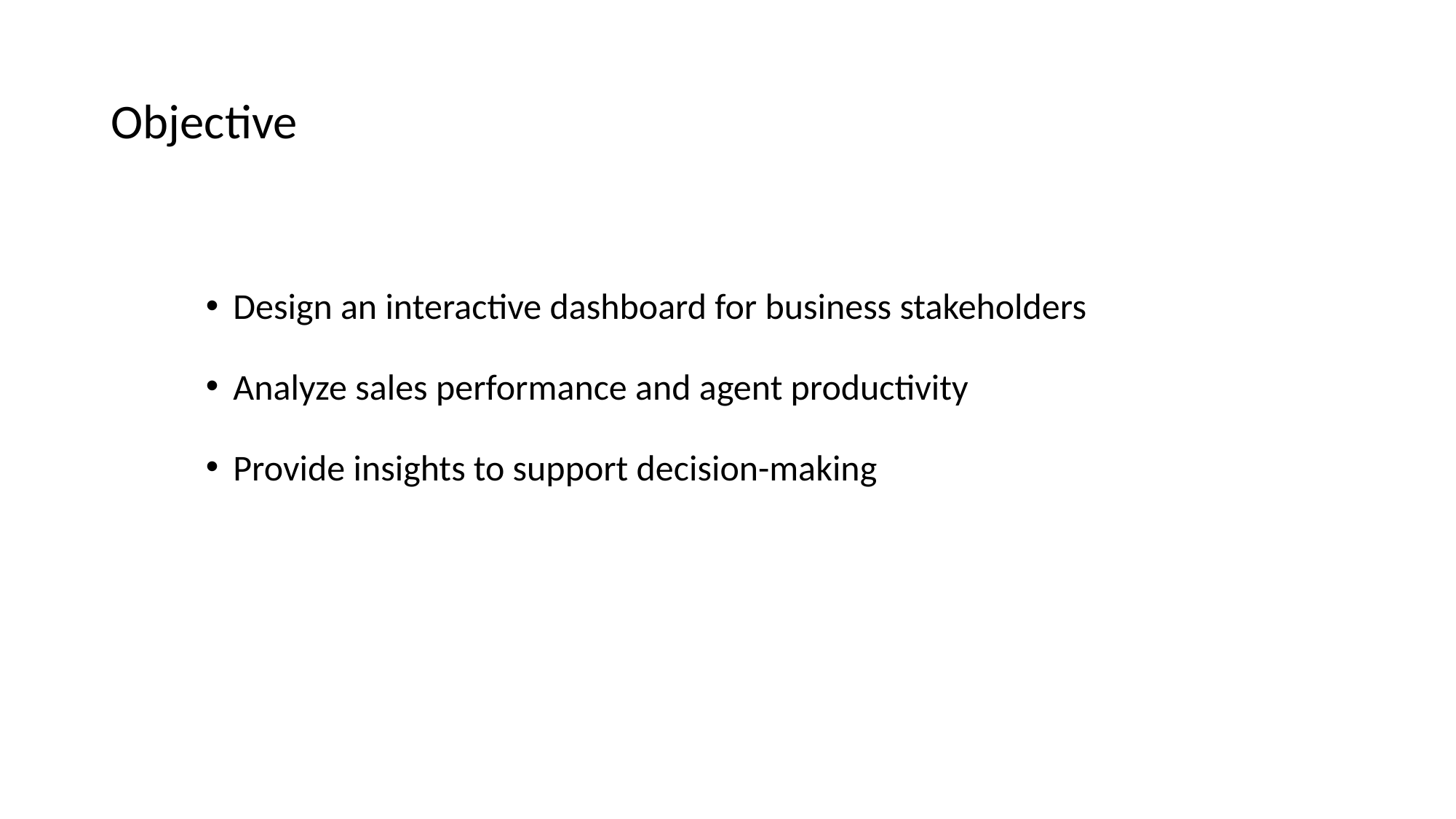

# Objective
Design an interactive dashboard for business stakeholders
Analyze sales performance and agent productivity
Provide insights to support decision-making